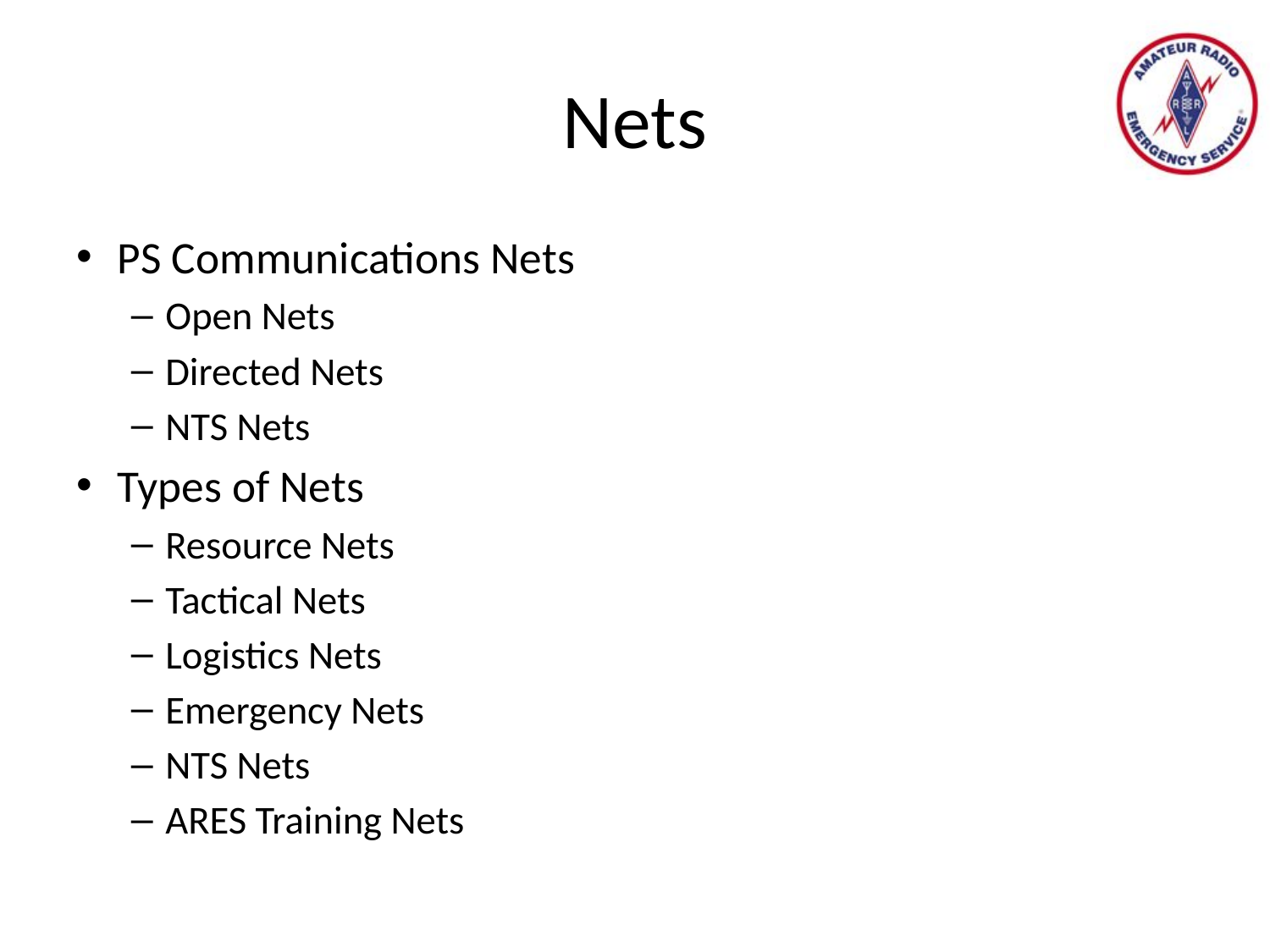

# Nets
PS Communications Nets
Open Nets
Directed Nets
NTS Nets
Types of Nets
Resource Nets
Tactical Nets
Logistics Nets
Emergency Nets
NTS Nets
ARES Training Nets